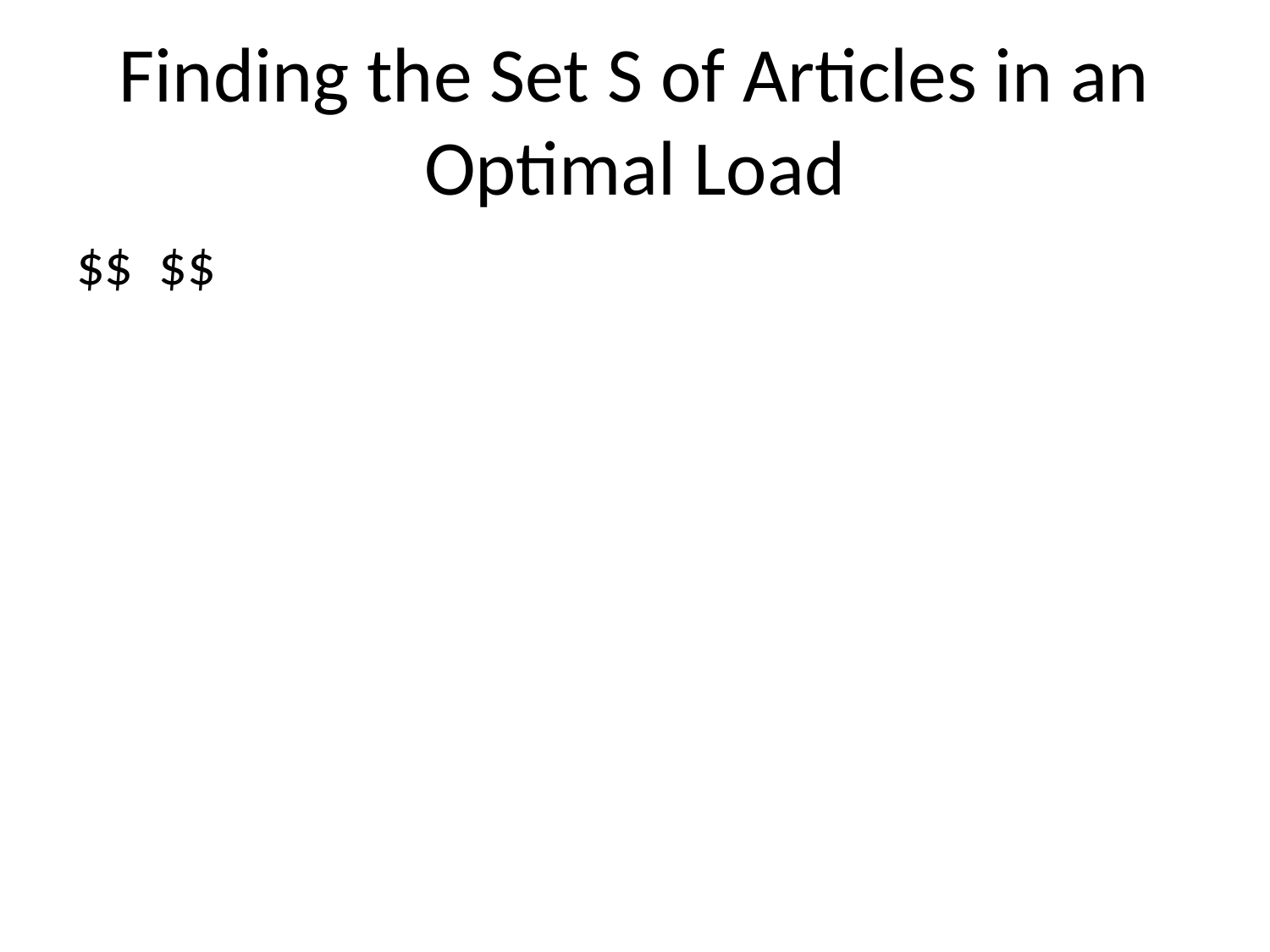

# Finding the Set S of Articles in an Optimal Load
$$  $$